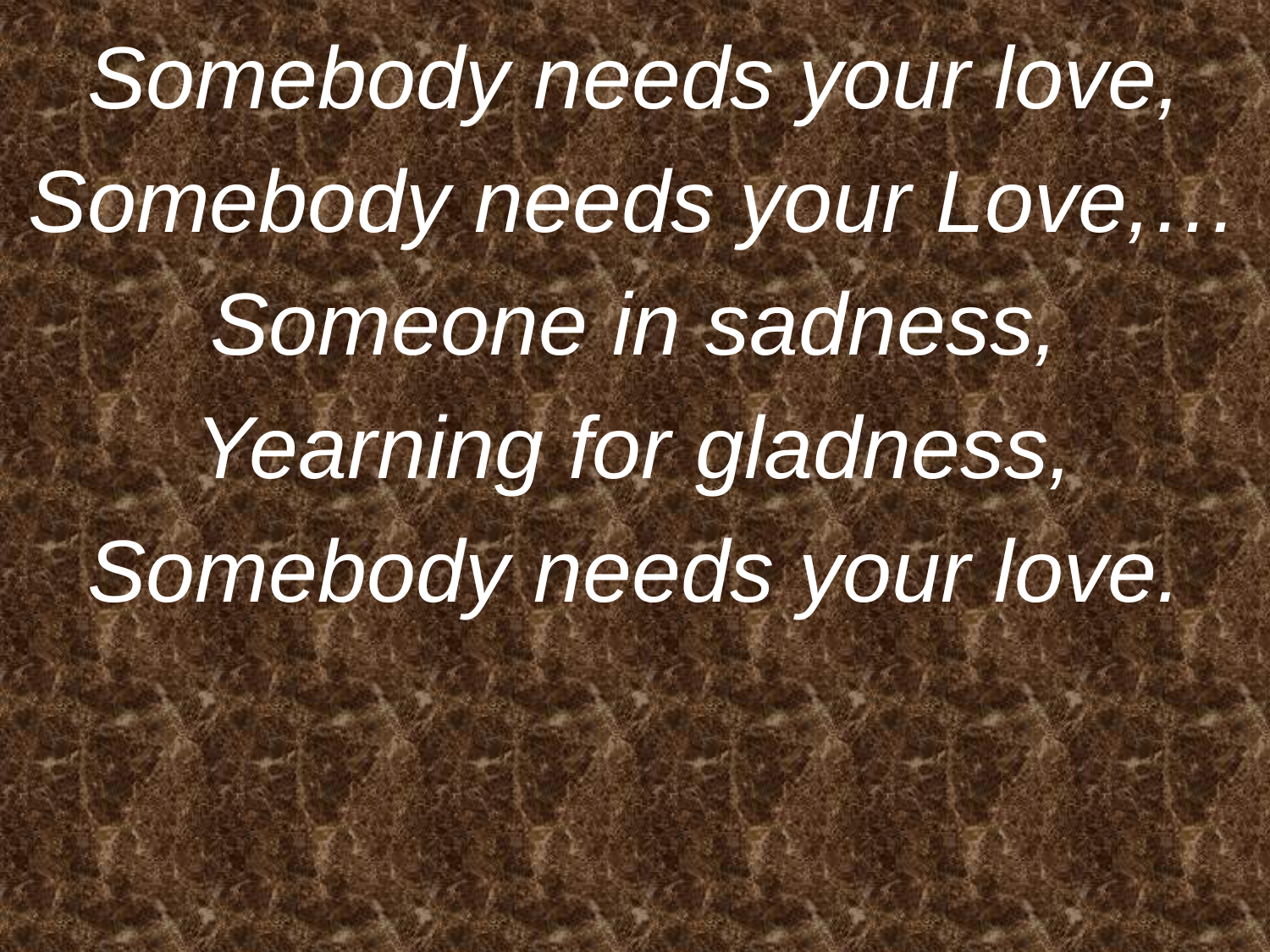

Somebody needs your love,
Somebody needs your Love,…
Someone in sadness,
Yearning for gladness,
Somebody needs your love.